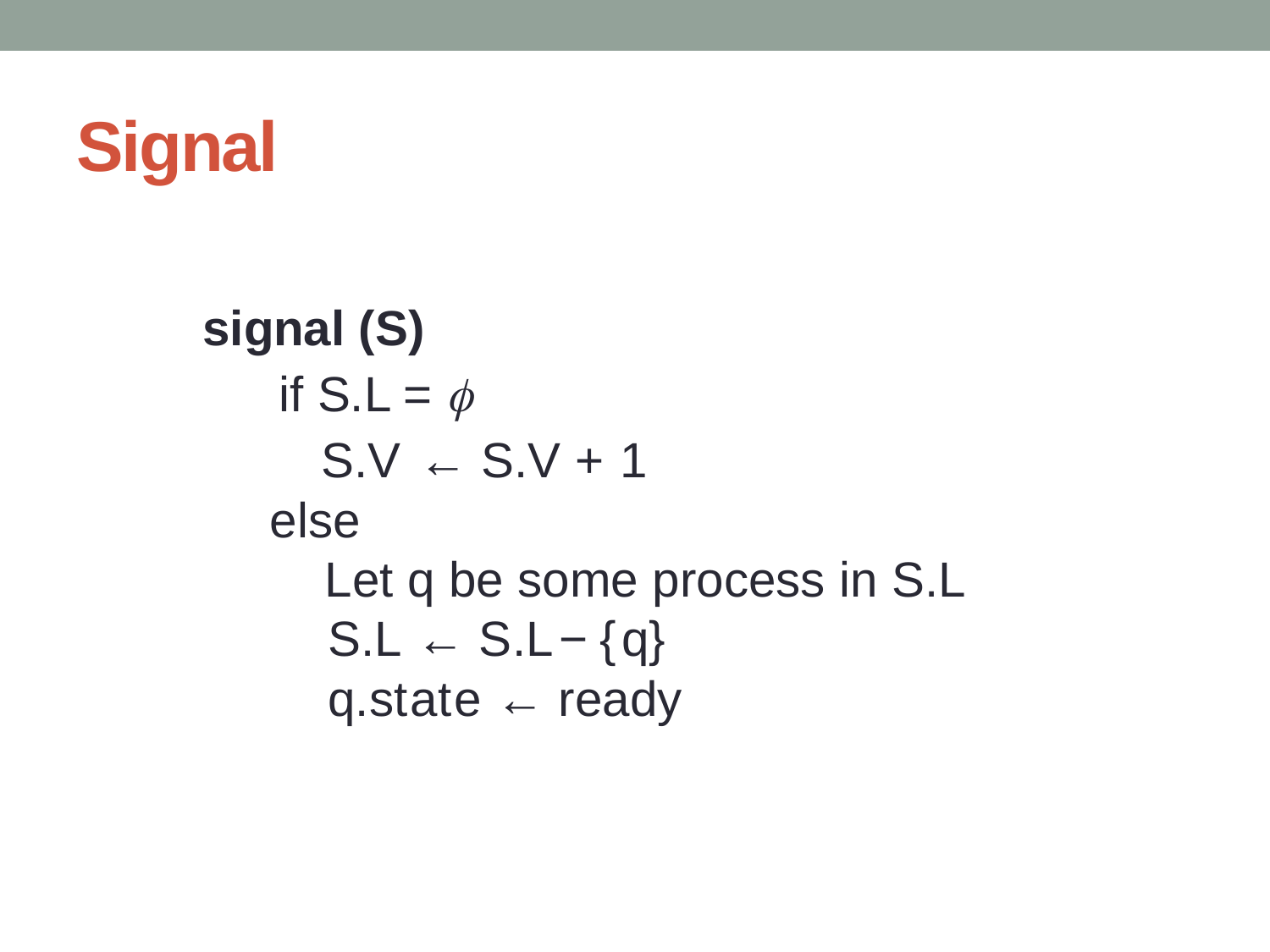

# Signal
signal (S)
if S.L = φ
   S.V ← S.V + 1
     else
         Let q be some process in S.L	S.L ← S.L−{q}
	q.state ← ready